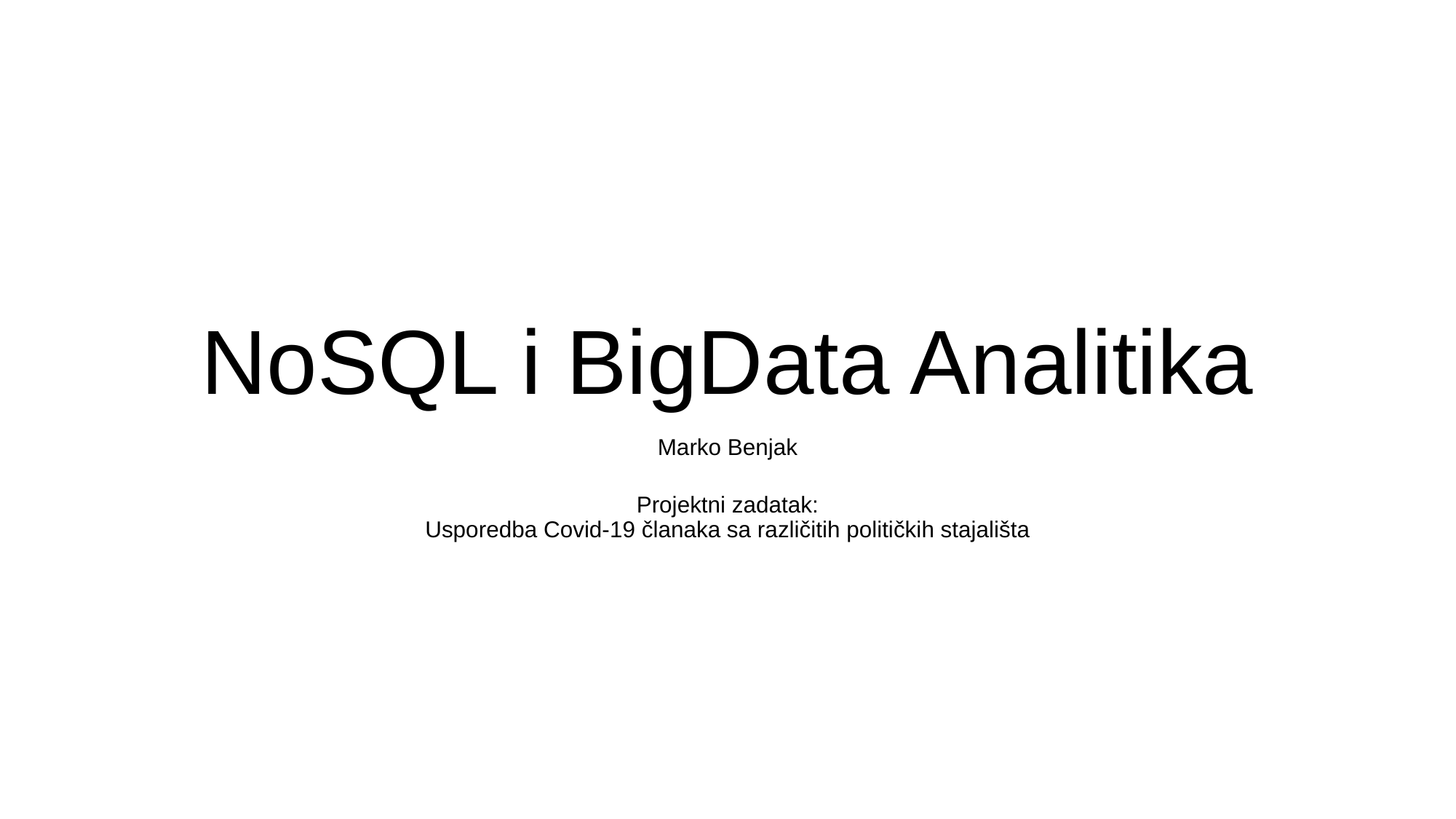

# NoSQL i BigData Analitika
Marko Benjak
Projektni zadatak:
Usporedba Covid-19 članaka sa različitih političkih stajališta